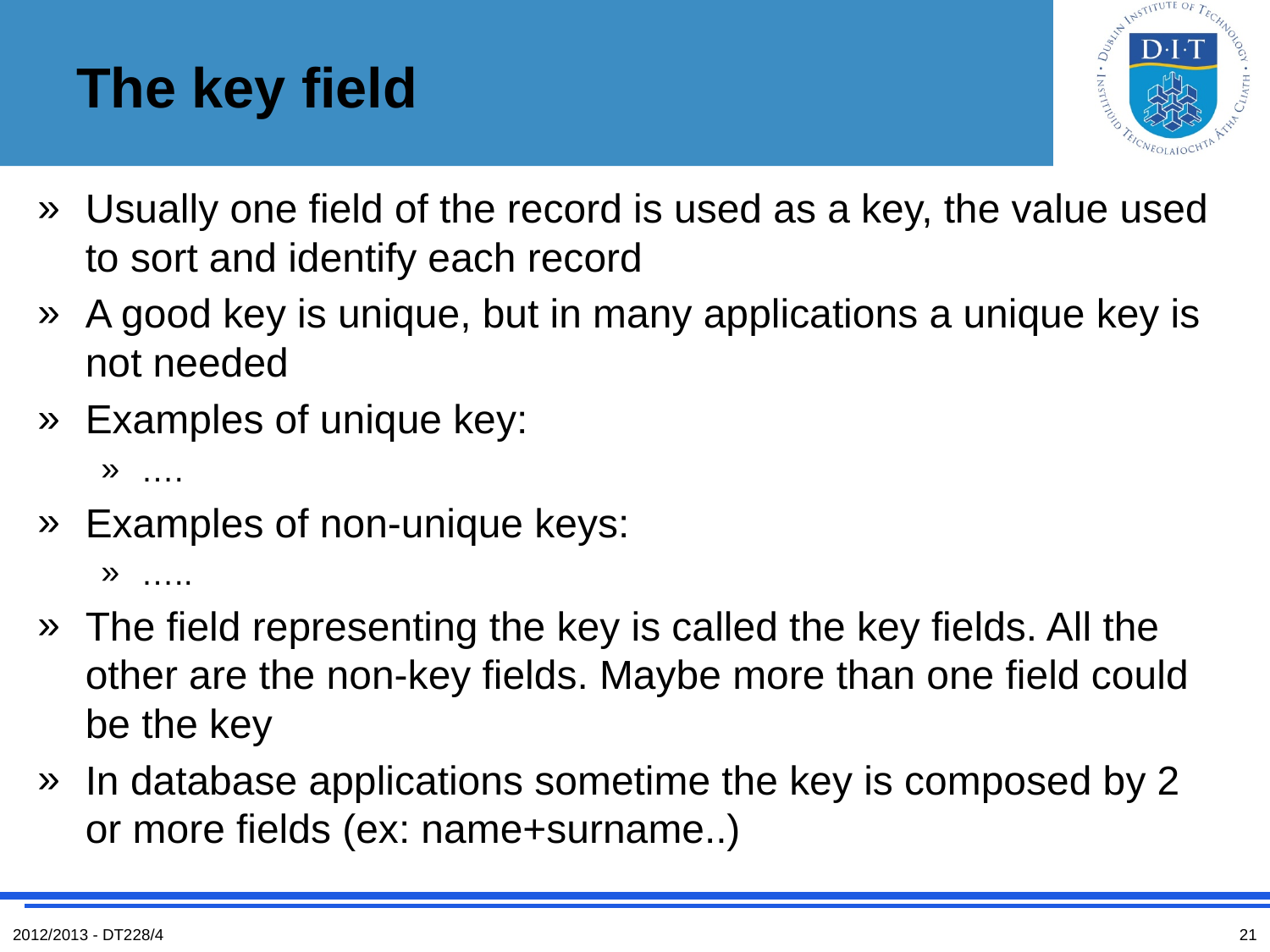

# The key field
Usually one field of the record is used as a key, the value used to sort and identify each record
A good key is unique, but in many applications a unique key is not needed
Examples of unique key:
….
Examples of non-unique keys:
…..
The field representing the key is called the key fields. All the other are the non-key fields. Maybe more than one field could be the key
In database applications sometime the key is composed by 2 or more fields (ex: name+surname..)
2012/2013 - DT228/4
21